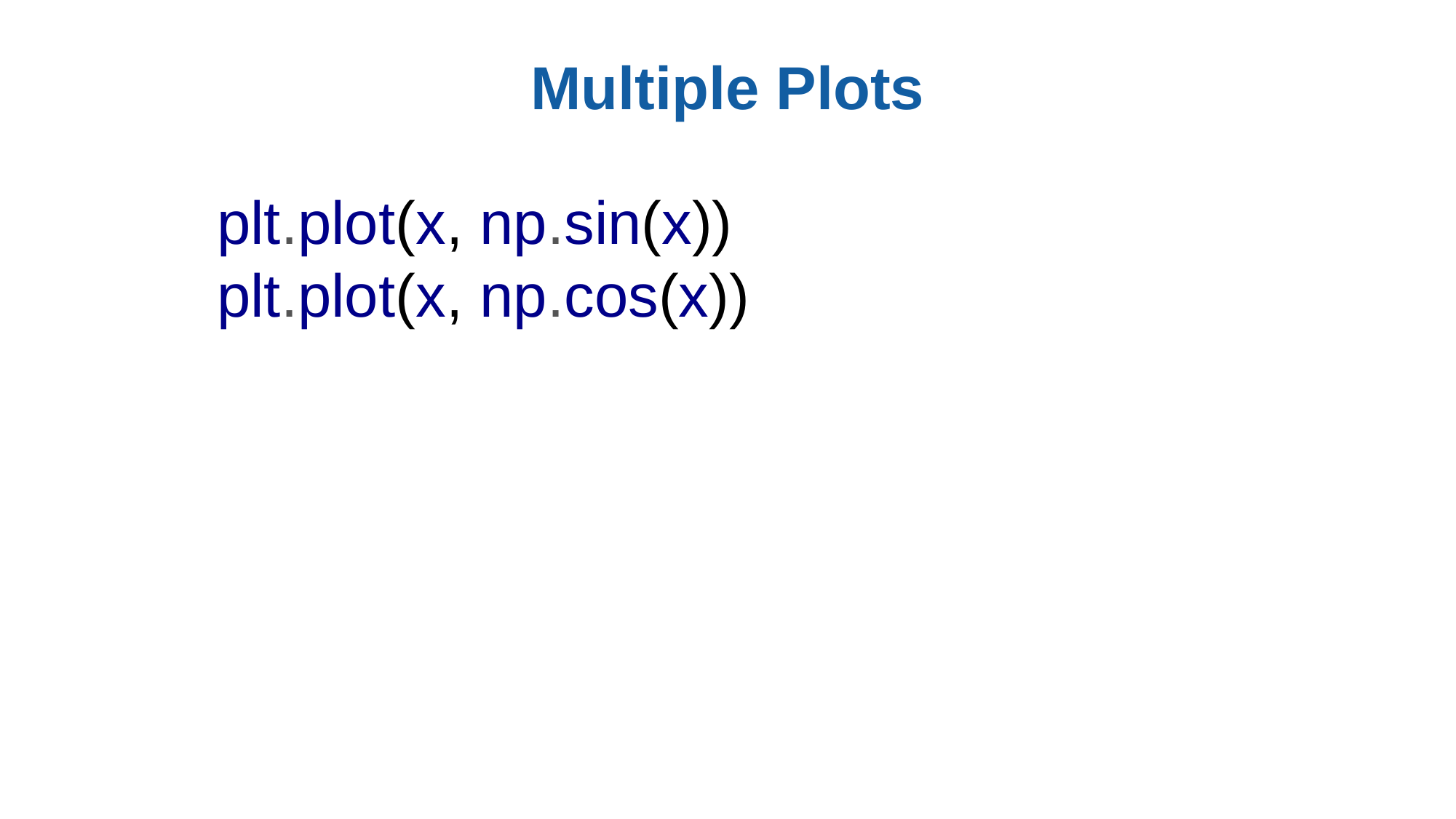

# Multiple Plots
plt.plot(x, np.sin(x))
plt.plot(x, np.cos(x))